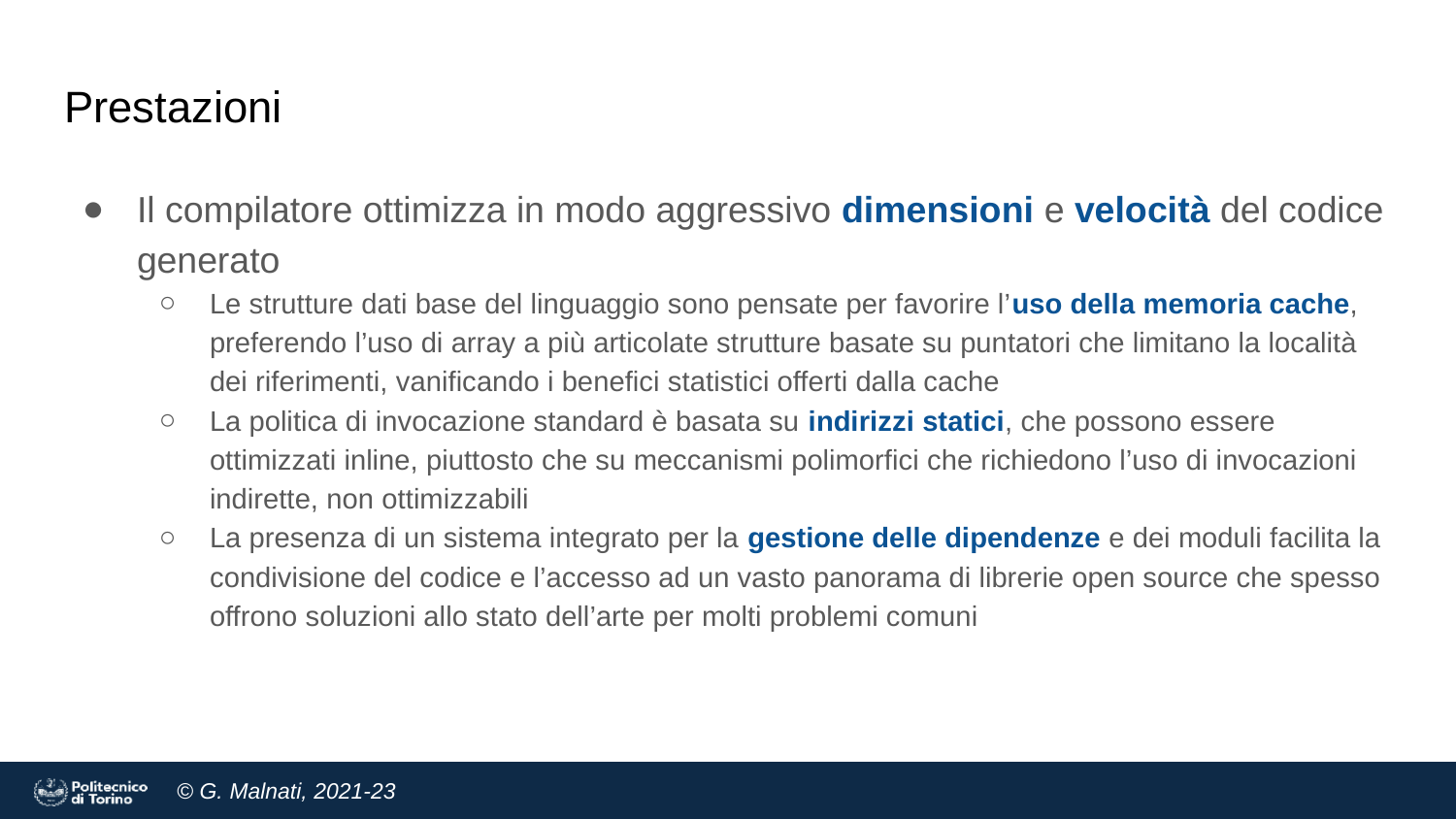

# Prestazioni
Il compilatore ottimizza in modo aggressivo dimensioni e velocità del codice generato
Le strutture dati base del linguaggio sono pensate per favorire l’uso della memoria cache, preferendo l’uso di array a più articolate strutture basate su puntatori che limitano la località dei riferimenti, vanificando i benefici statistici offerti dalla cache
La politica di invocazione standard è basata su indirizzi statici, che possono essere ottimizzati inline, piuttosto che su meccanismi polimorfici che richiedono l’uso di invocazioni indirette, non ottimizzabili
La presenza di un sistema integrato per la gestione delle dipendenze e dei moduli facilita la condivisione del codice e l’accesso ad un vasto panorama di librerie open source che spesso offrono soluzioni allo stato dell’arte per molti problemi comuni
16